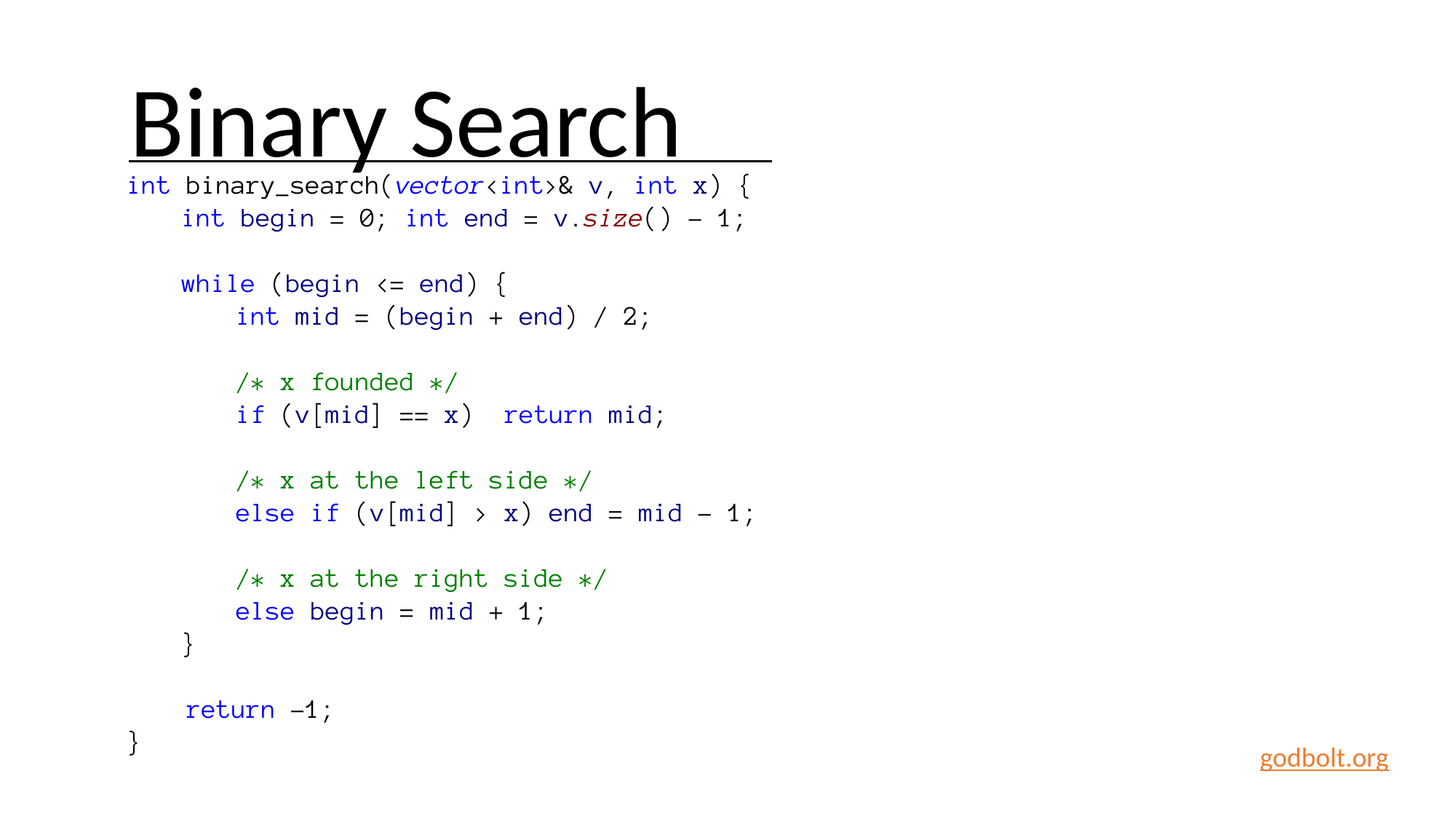

Binary Search
int binary_search(vector<int>& v, int x) {
int begin = 0; int end = v.size() - 1;

while (begin <= end) {
int mid = (begin + end) / 2;

/* x founded */
if (v[mid] == x)  return mid;

/* x at the left side */
else if (v[mid] > x) end = mid - 1;

/* x at the right side */
else begin = mid + 1;
}

    return -1;
}
godbolt.org